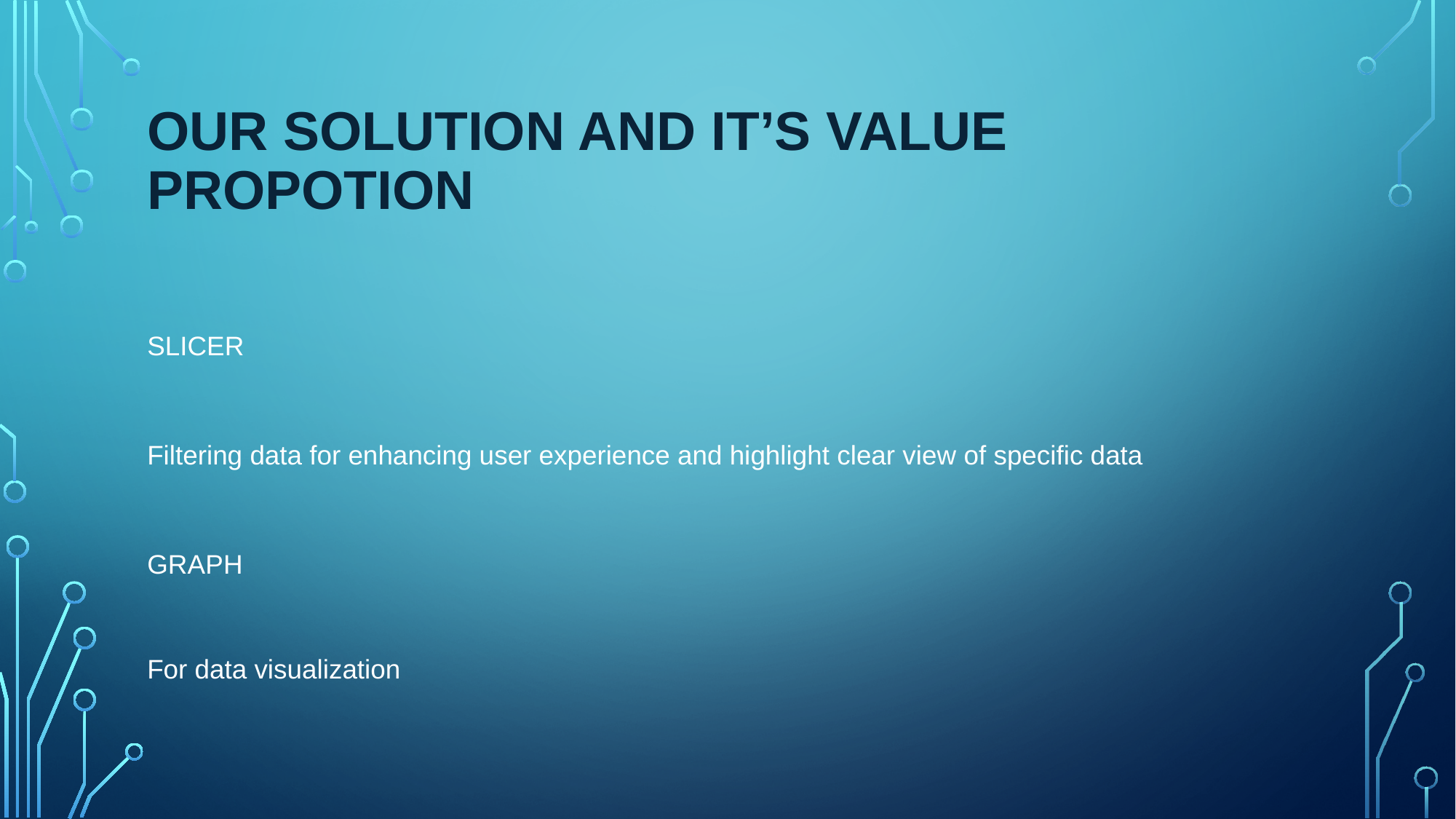

# Our solution and it’s value Propotion

SLICER

Filtering data for enhancing user experience and highlight clear view of specific data

GRAPH

For data visualization